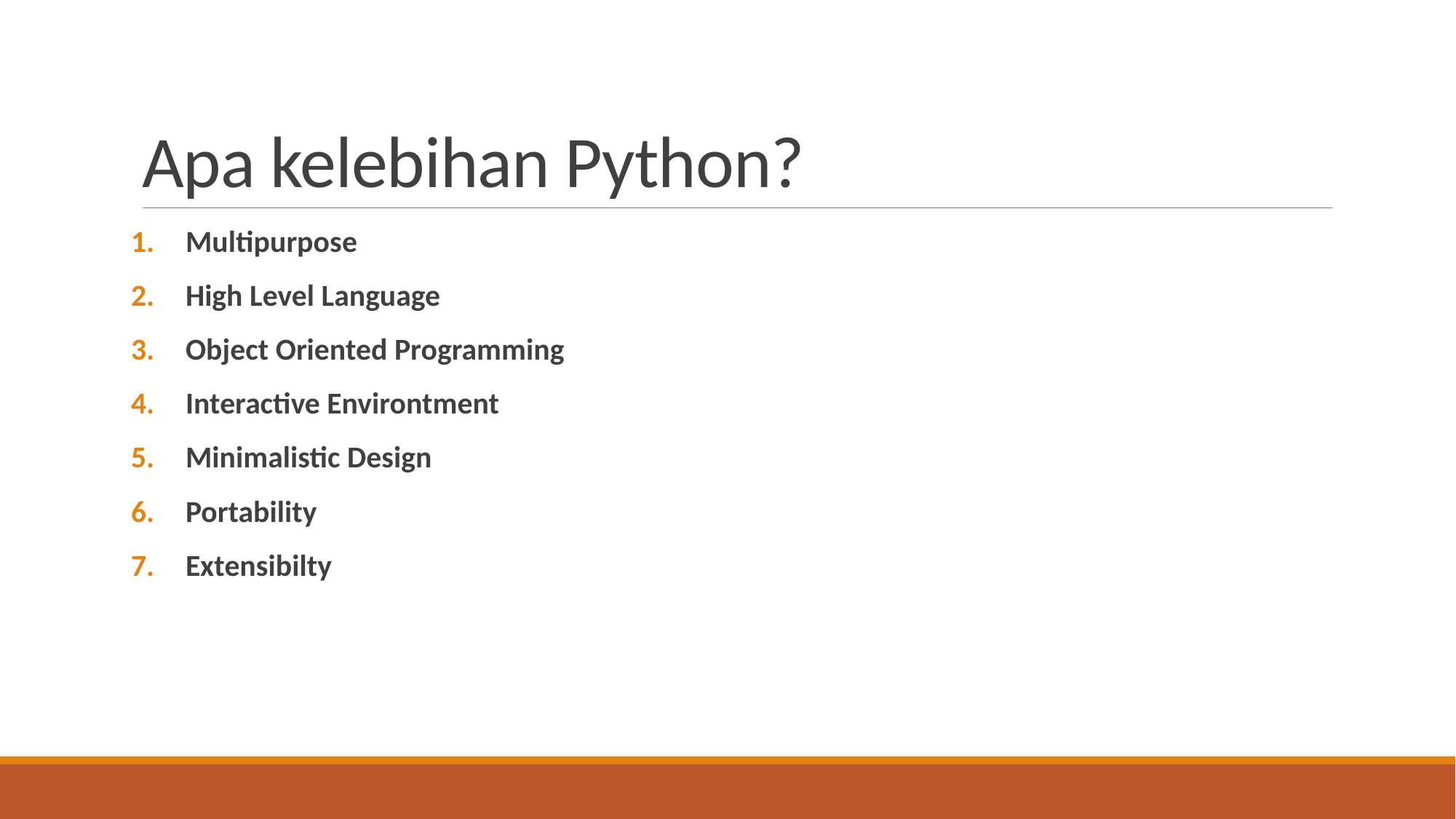

# Apa kelebihan Python?
Multipurpose
High Level Language
Object Oriented Programming
Interactive Environtment
Minimalistic Design
Portability
Extensibilty